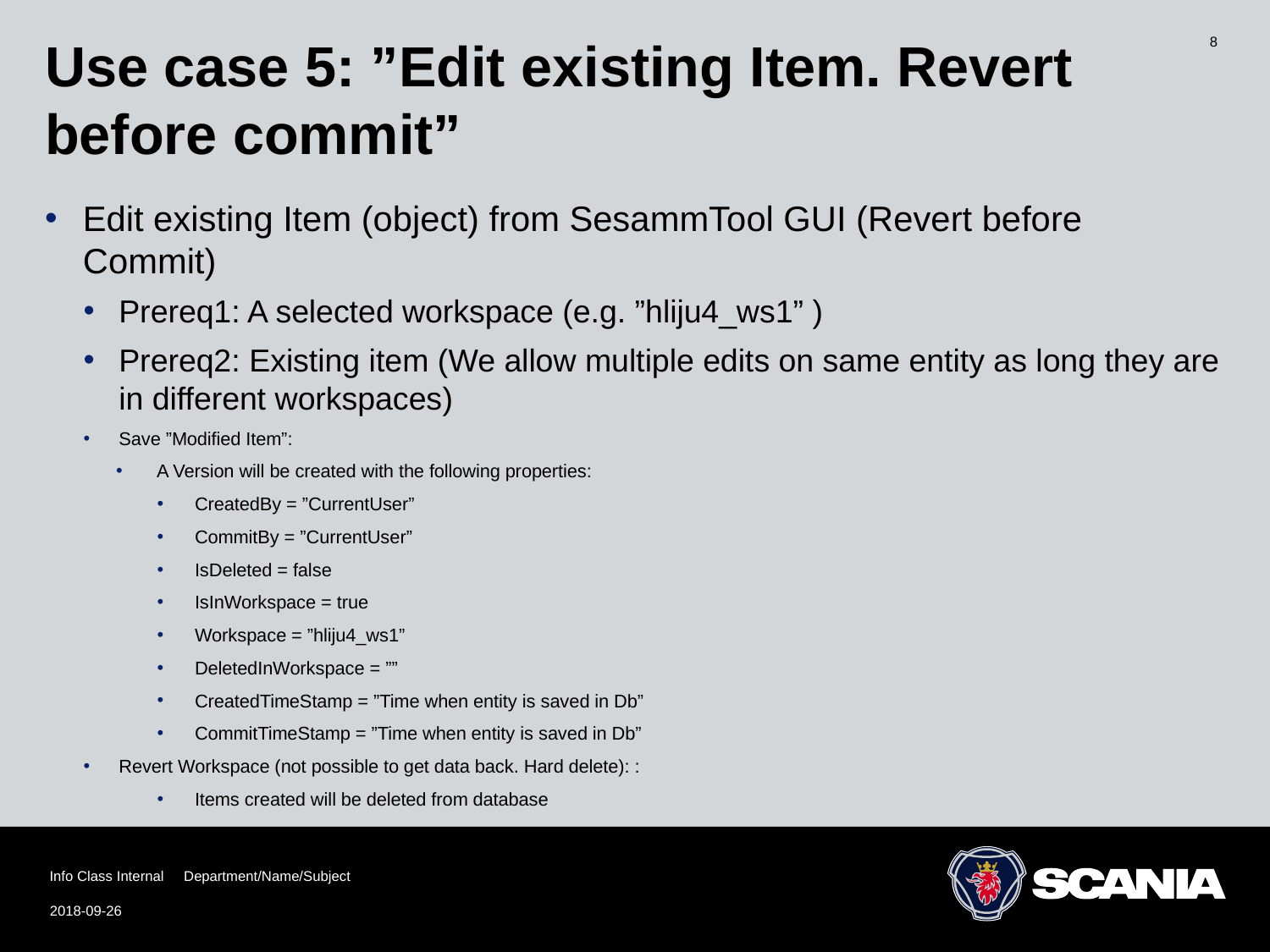

# Use case 5: ”Edit existing Item. Revert before commit”
8
Edit existing Item (object) from SesammTool GUI (Revert before Commit)
Prereq1: A selected workspace (e.g. ”hliju4_ws1” )
Prereq2: Existing item (We allow multiple edits on same entity as long they are in different workspaces)
Save ”Modified Item”:
A Version will be created with the following properties:
CreatedBy = ”CurrentUser”
CommitBy = ”CurrentUser”
IsDeleted = false
IsInWorkspace = true
Workspace = ”hliju4_ws1”
DeletedInWorkspace = ””
CreatedTimeStamp = ”Time when entity is saved in Db”
CommitTimeStamp = ”Time when entity is saved in Db”
Revert Workspace (not possible to get data back. Hard delete): :
Items created will be deleted from database
Info Class Internal     Department/Name/Subject
2018-09-26